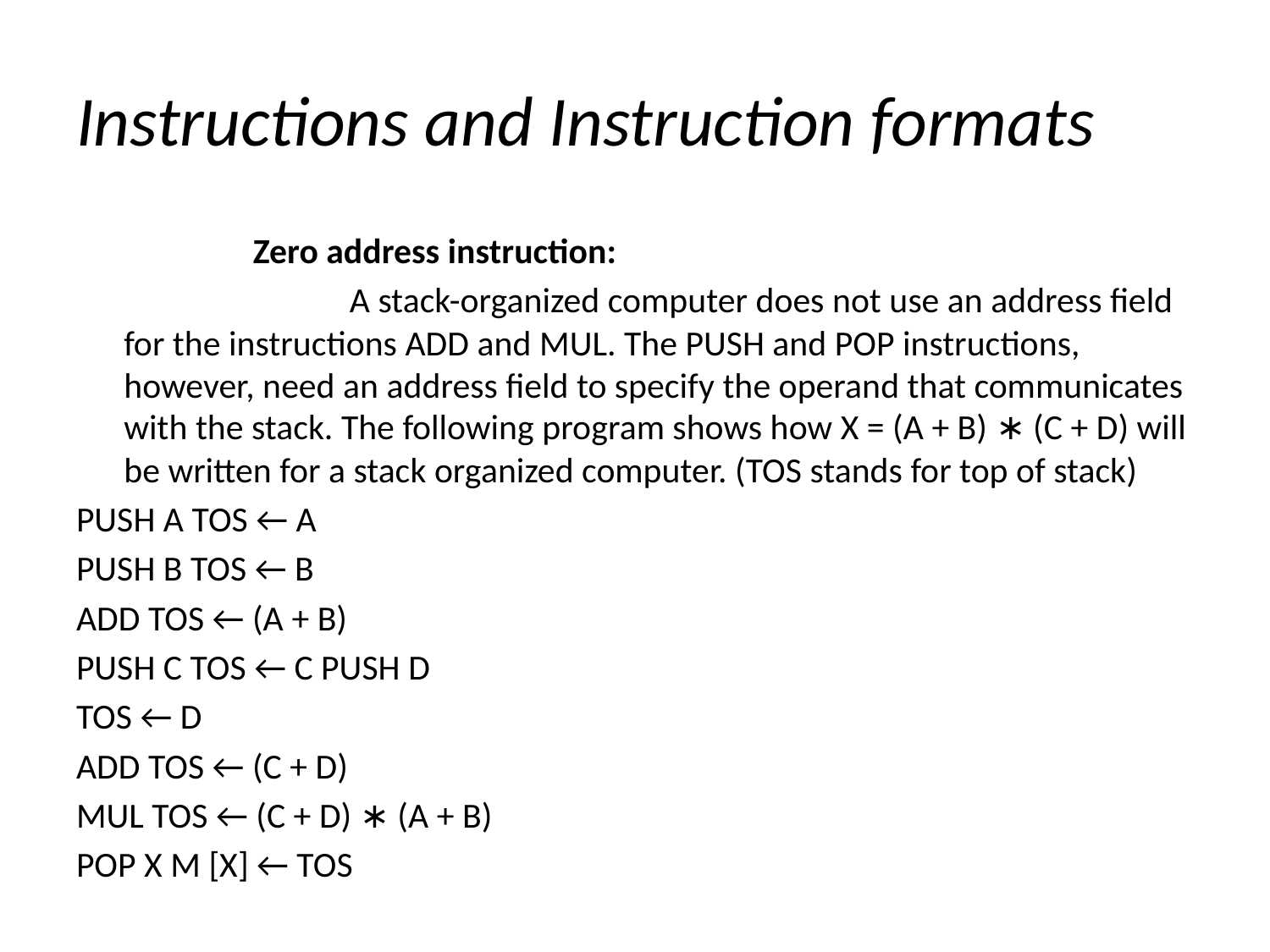

# Instructions and Instruction formats
                      Zero address instruction:
                                  A stack-organized computer does not use an address field for the instructions ADD and MUL. The PUSH and POP instructions, however, need an address field to specify the operand that communicates with the stack. The following program shows how X = (A + B) ∗ (C + D) will be written for a stack organized computer. (TOS stands for top of stack)
PUSH A TOS ← A
PUSH B TOS ← B
ADD TOS ← (A + B)
PUSH C TOS ← C PUSH D
TOS ← D
ADD TOS ← (C + D)
MUL TOS ← (C + D) ∗ (A + B)
POP X M [X] ← TOS